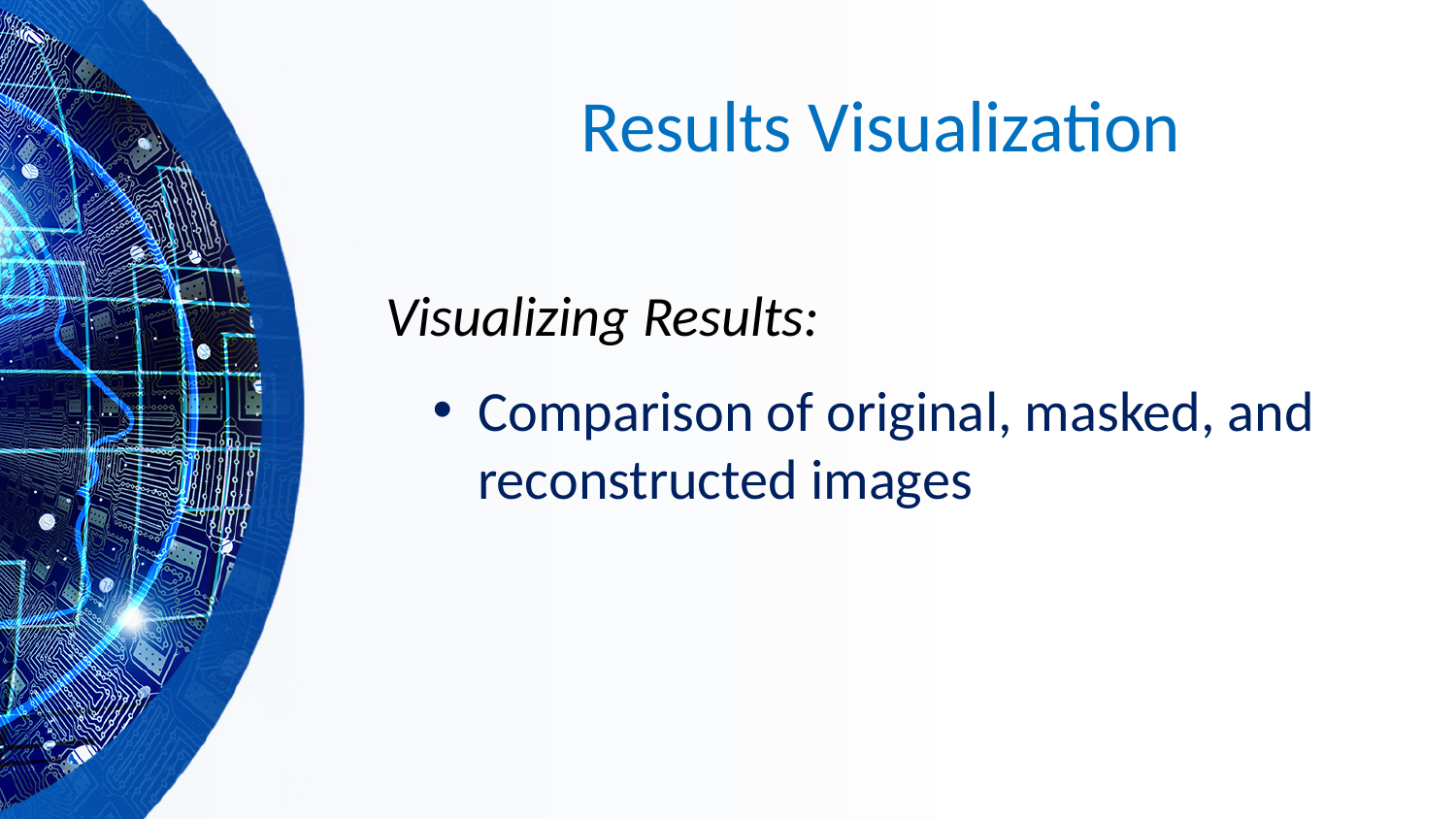

# Results Visualization

  Visualizing Results:
Comparison of original, masked, and reconstructed images